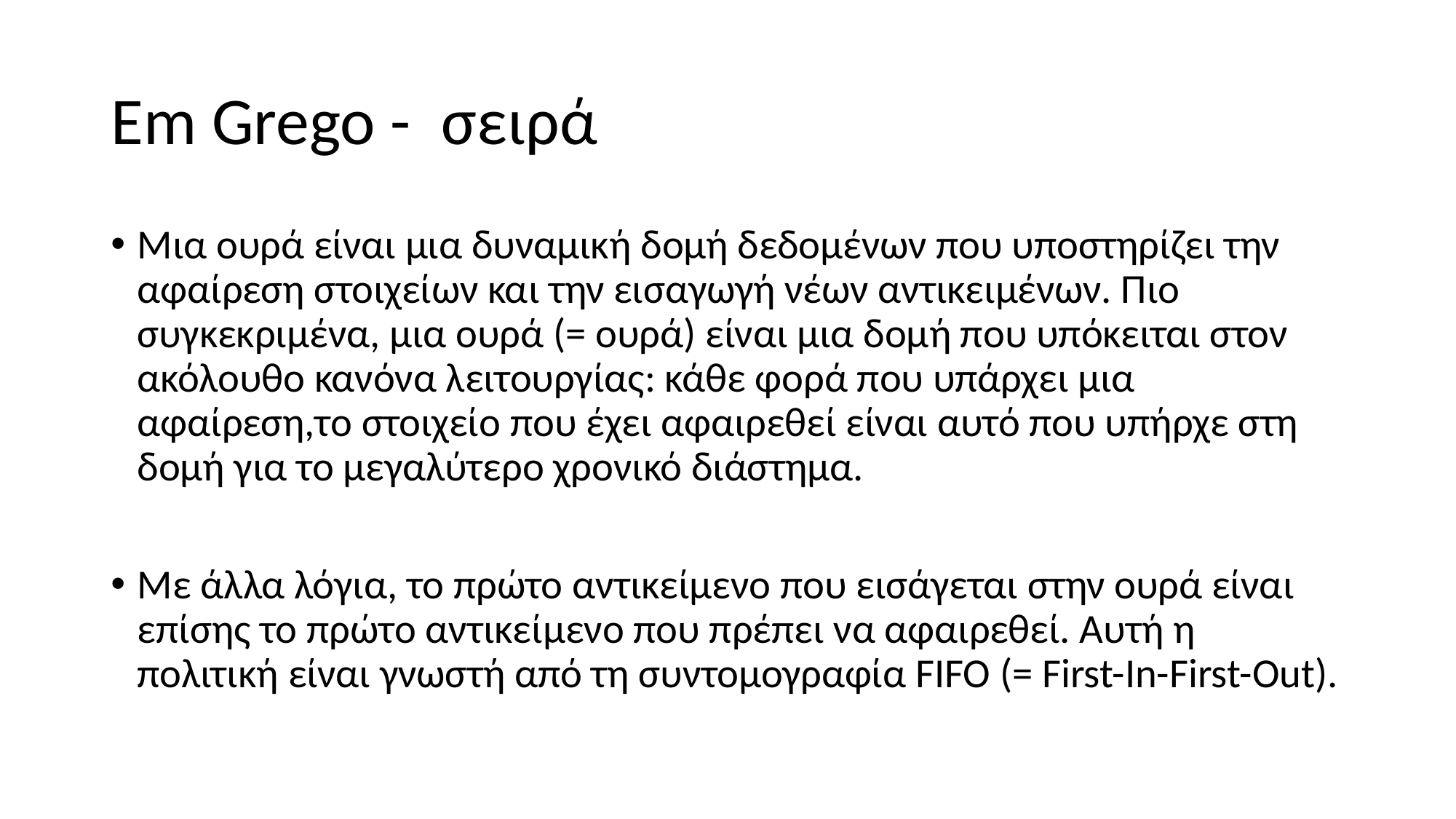

# Em Grego -  σειρά
Μια ουρά είναι μια δυναμική δομή δεδομένων που υποστηρίζει την αφαίρεση στοιχείων και την εισαγωγή νέων αντικειμένων. Πιο συγκεκριμένα, μια ουρά (= ουρά) είναι μια δομή που υπόκειται στον ακόλουθο κανόνα λειτουργίας: κάθε φορά που υπάρχει μια αφαίρεση,το στοιχείο που έχει αφαιρεθεί είναι αυτό που υπήρχε στη δομή για το μεγαλύτερο χρονικό διάστημα.

Με άλλα λόγια, το πρώτο αντικείμενο που εισάγεται στην ουρά είναι επίσης το πρώτο αντικείμενο που πρέπει να αφαιρεθεί. Αυτή η πολιτική είναι γνωστή από τη συντομογραφία FIFO (= First-In-First-Out).